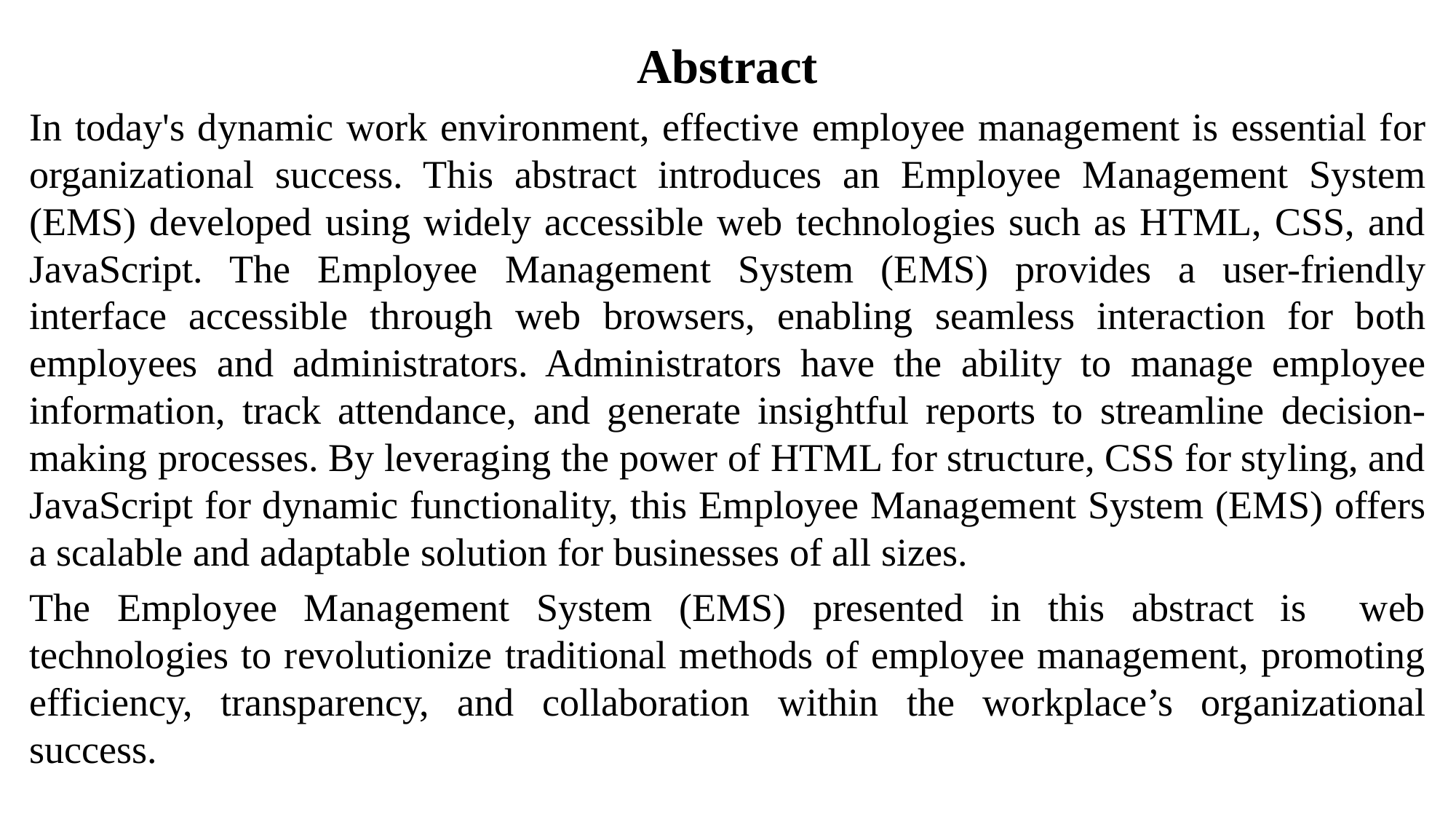

# Abstract
In today's dynamic work environment, effective employee management is essential for organizational success. This abstract introduces an Employee Management System (EMS) developed using widely accessible web technologies such as HTML, CSS, and JavaScript. The Employee Management System (EMS) provides a user-friendly interface accessible through web browsers, enabling seamless interaction for both employees and administrators. Administrators have the ability to manage employee information, track attendance, and generate insightful reports to streamline decision-making processes. By leveraging the power of HTML for structure, CSS for styling, and JavaScript for dynamic functionality, this Employee Management System (EMS) offers a scalable and adaptable solution for businesses of all sizes.
The Employee Management System (EMS) presented in this abstract is  web technologies to revolutionize traditional methods of employee management, promoting efficiency, transparency, and collaboration within the workplace’s organizational success.